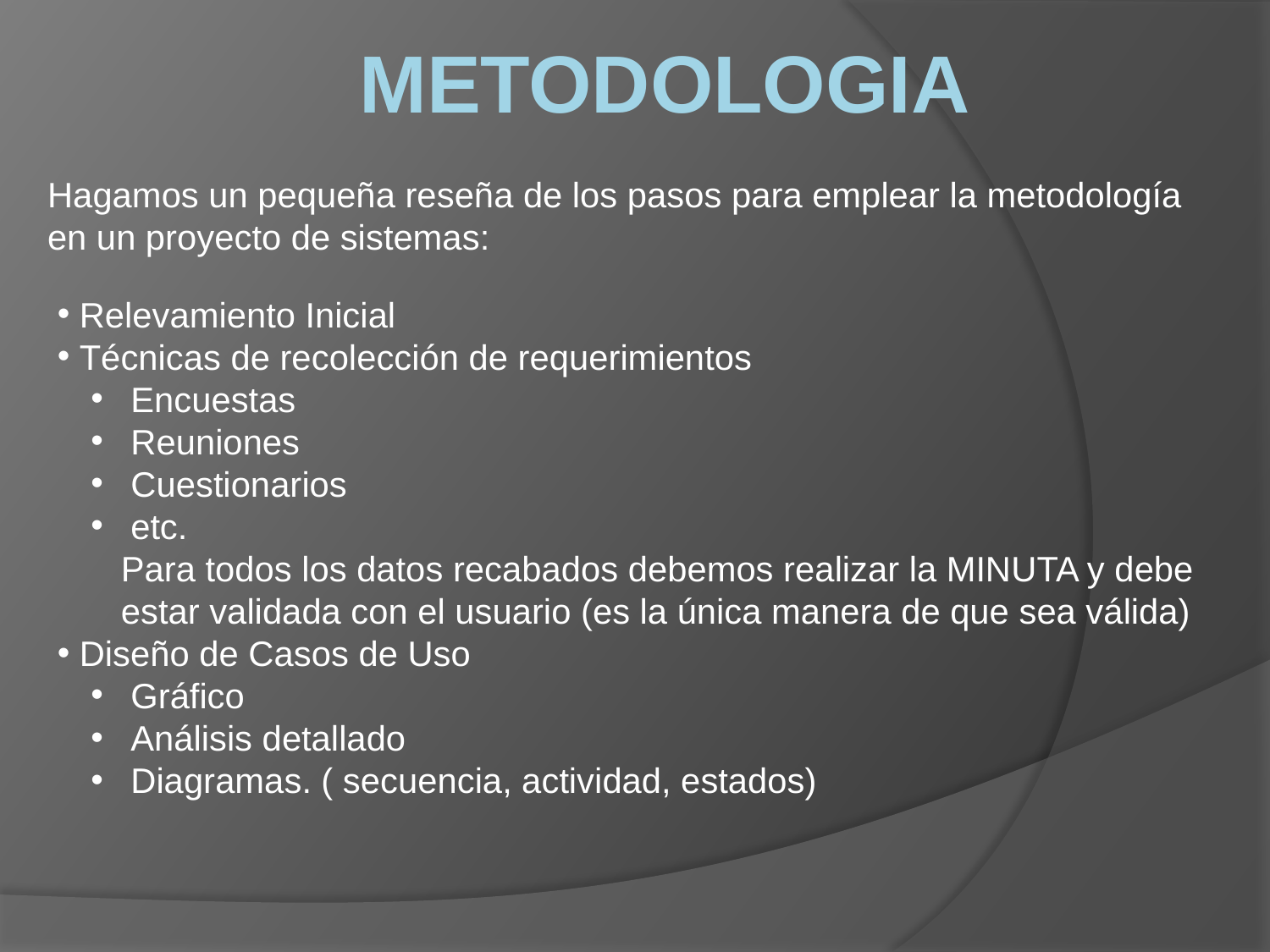

# Metodologia
Hagamos un pequeña reseña de los pasos para emplear la metodología en un proyecto de sistemas:
 Relevamiento Inicial
 Técnicas de recolección de requerimientos
 Encuestas
 Reuniones
 Cuestionarios
 etc.
Para todos los datos recabados debemos realizar la MINUTA y debe estar validada con el usuario (es la única manera de que sea válida)
 Diseño de Casos de Uso
 Gráfico
 Análisis detallado
 Diagramas. ( secuencia, actividad, estados)